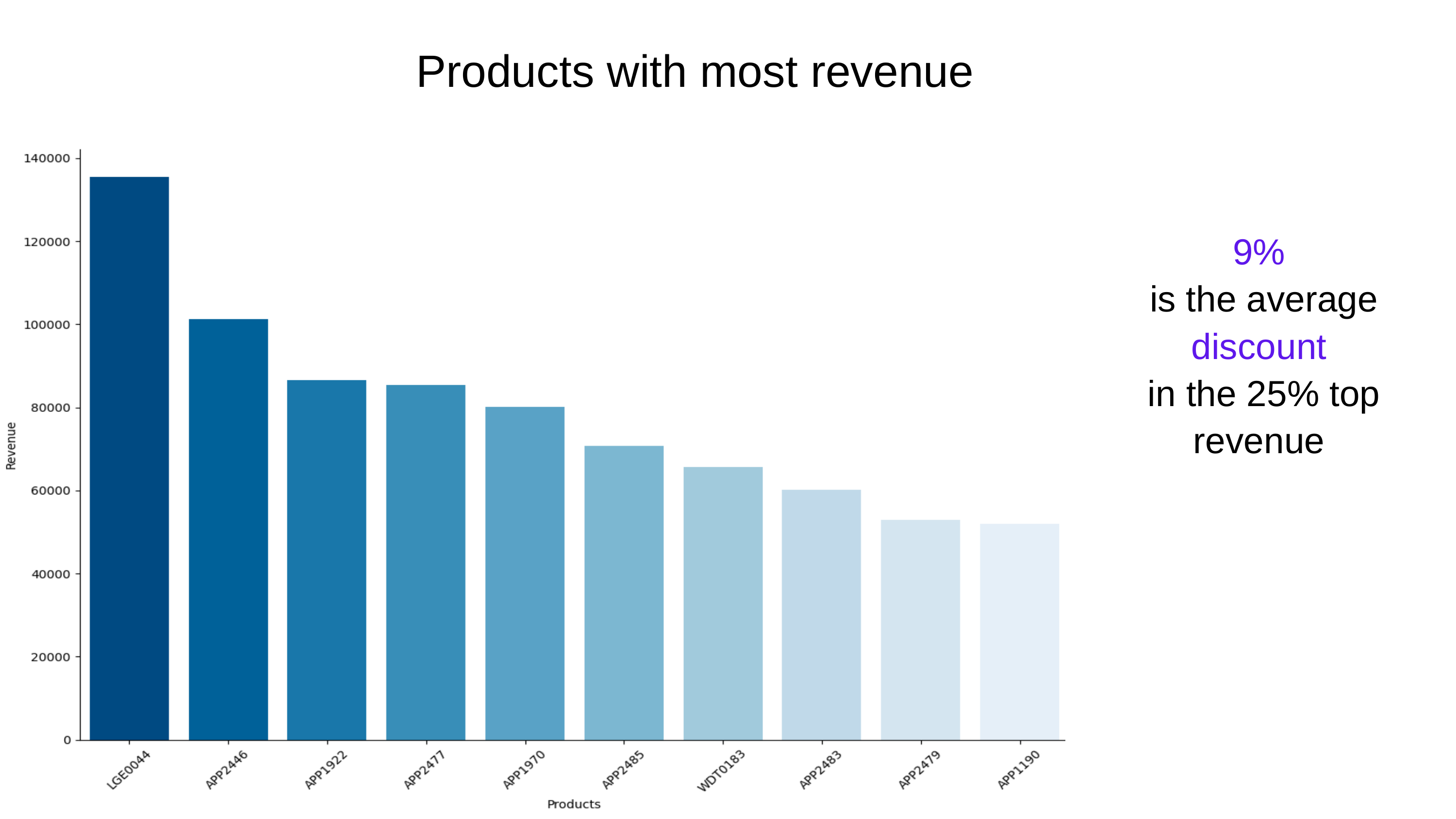

Products with most revenue

9%
is the average discount
in the 25% top revenue